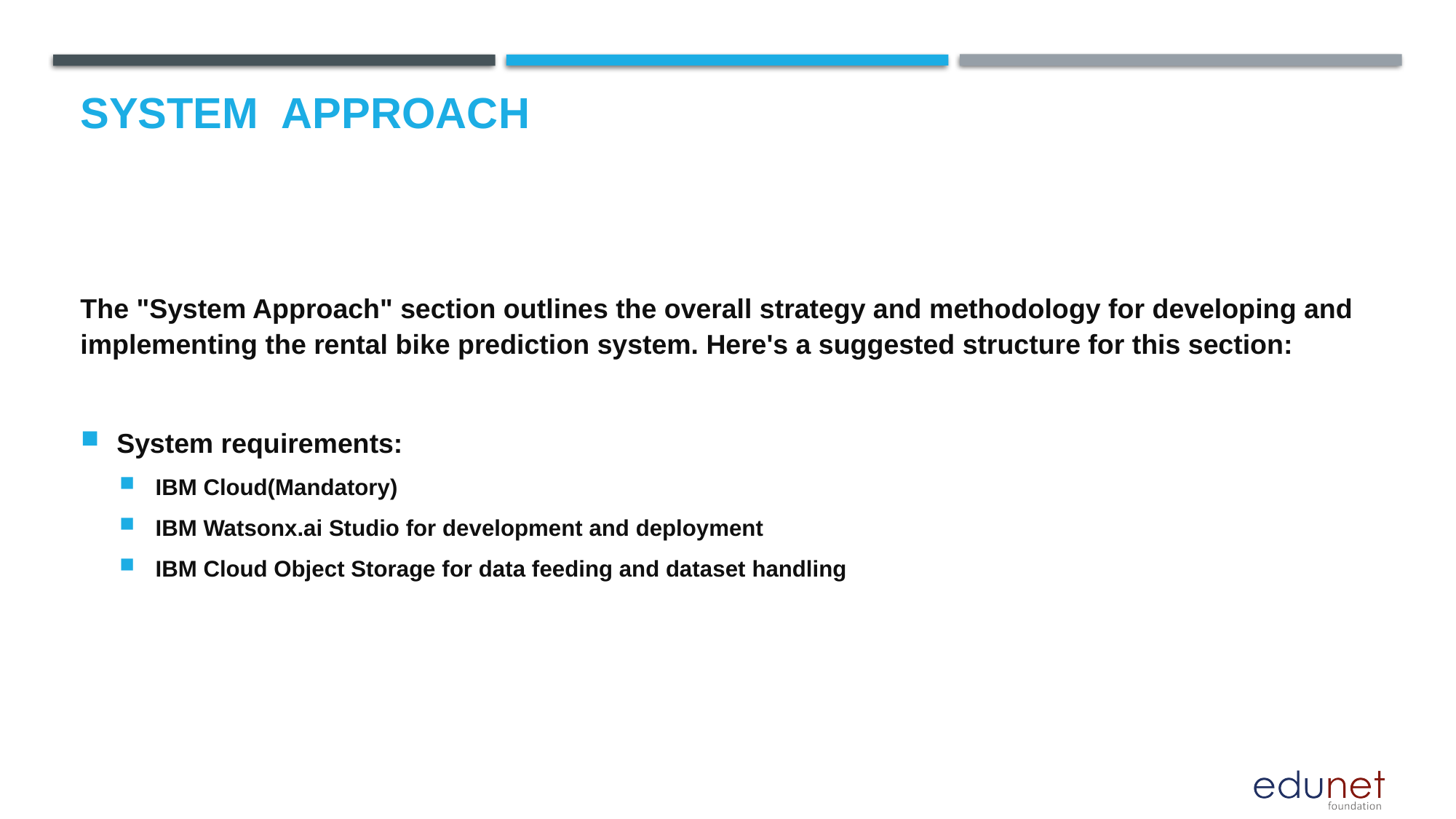

# System  Approach
The "System Approach" section outlines the overall strategy and methodology for developing and implementing the rental bike prediction system. Here's a suggested structure for this section:

System requirements:
IBM Cloud(Mandatory)
IBM Watsonx.ai Studio for development and deployment
IBM Cloud Object Storage for data feeding and dataset handling